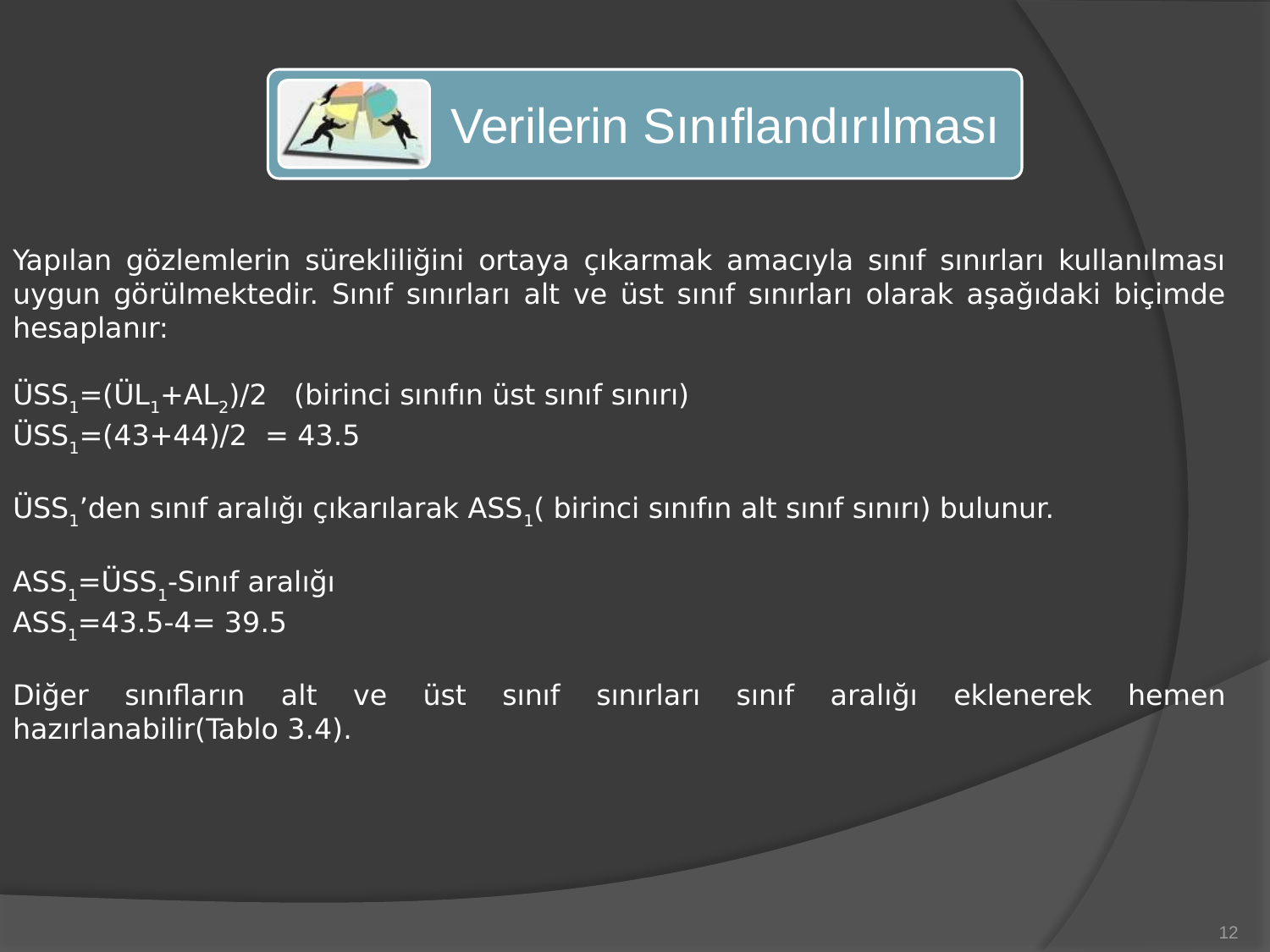

Verilerin Sınıflandırılması
Yapılan gözlemlerin sürekliliğini ortaya çıkarmak amacıyla sınıf sınırları kullanılması uygun görülmektedir. Sınıf sınırları alt ve üst sınıf sınırları olarak aşağıdaki biçimde hesaplanır:

ÜSS1=(ÜL1+AL2)/2   (birinci sınıfın üst sınıf sınırı)
ÜSS1=(43+44)/2  = 43.5

ÜSS1’den sınıf aralığı çıkarılarak ASS1( birinci sınıfın alt sınıf sınırı) bulunur.

ASS1=ÜSS1-Sınıf aralığı
ASS1=43.5-4= 39.5

Diğer sınıfların alt ve üst sınıf sınırları sınıf aralığı eklenerek hemen hazırlanabilir(Tablo 3.4).
12